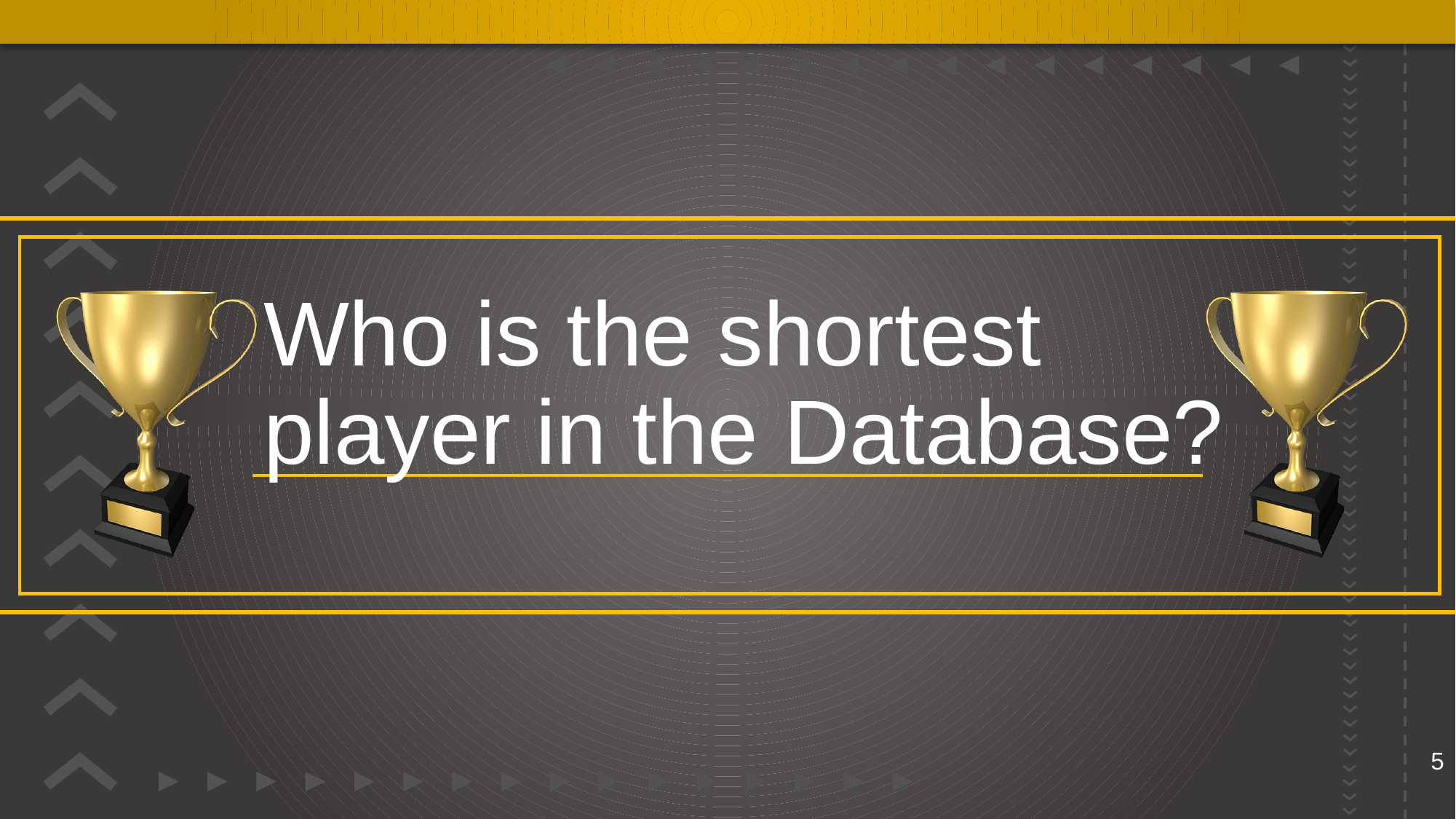

# Who is the shortest player in the Database?
5